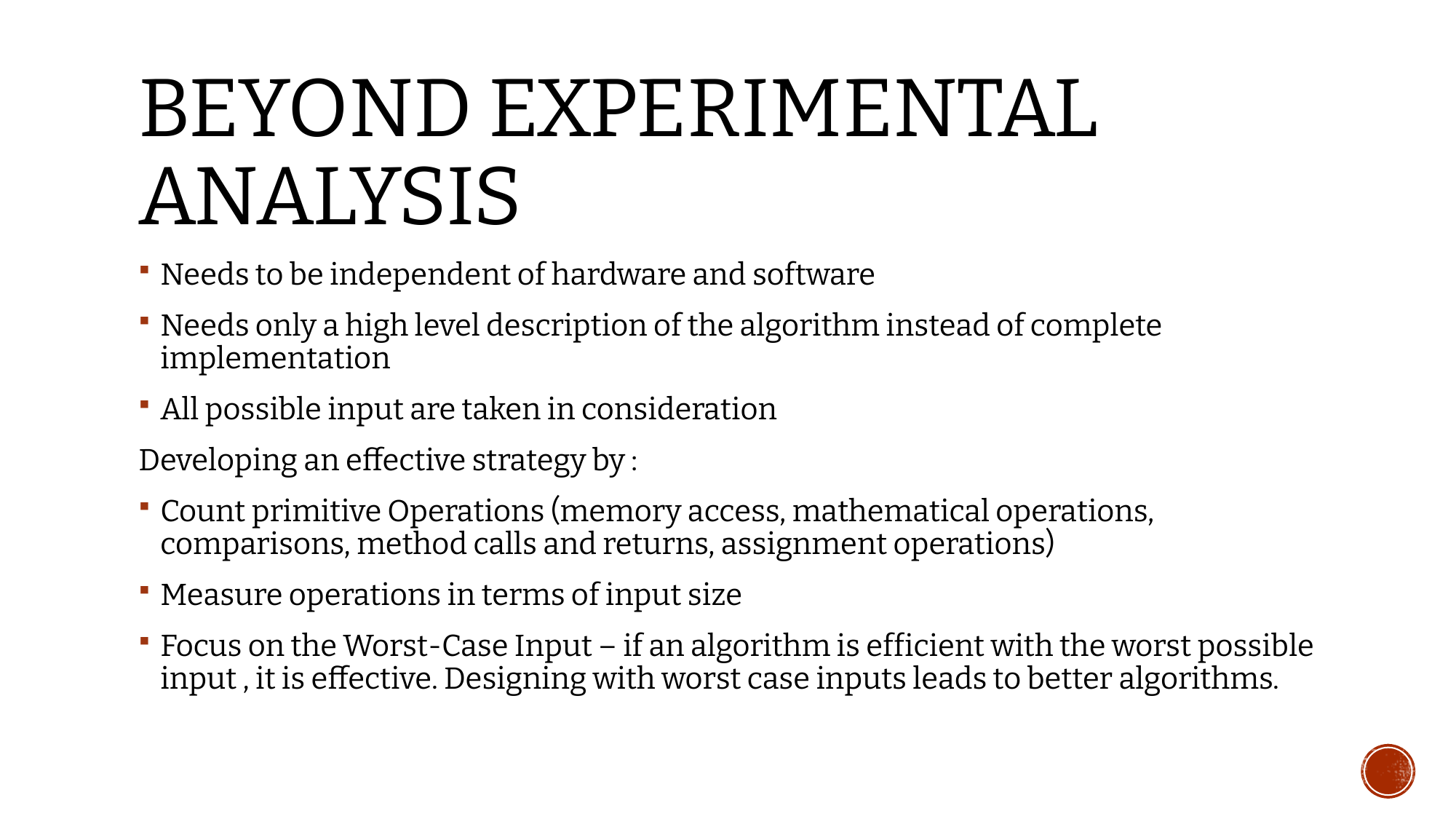

# BEYOND EXPERIMENTAL ANALYSIS
Needs to be independent of hardware and software
Needs only a high level description of the algorithm instead of complete implementation
All possible input are taken in consideration
Developing an effective strategy by :
Count primitive Operations (memory access, mathematical operations, comparisons, method calls and returns, assignment operations)
Measure operations in terms of input size
Focus on the Worst-Case Input – if an algorithm is efficient with the worst possible input , it is effective. Designing with worst case inputs leads to better algorithms.